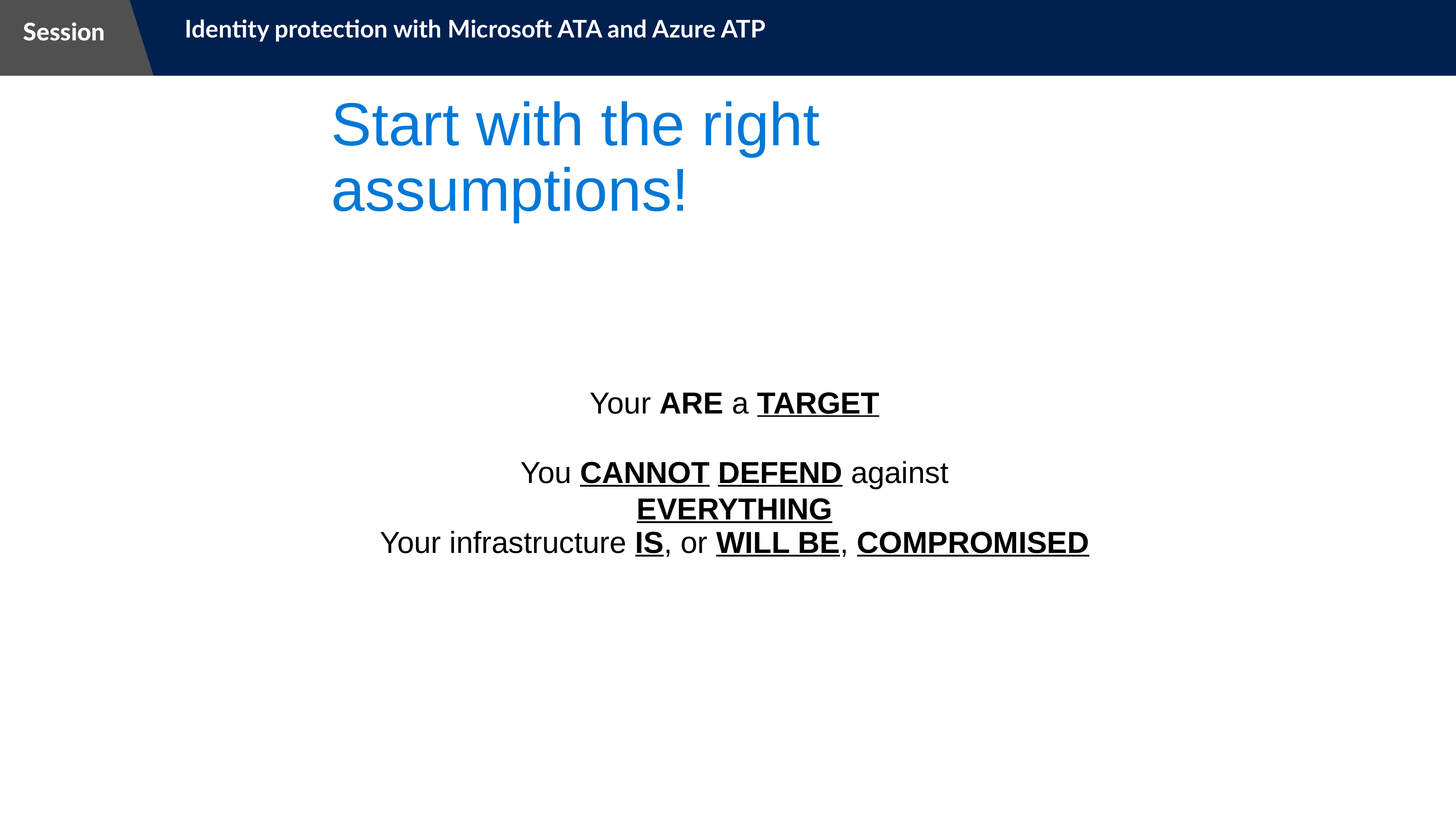

# Start with the right assumptions!
Your ARE a TARGET
You CANNOT DEFEND against EVERYTHING
Your infrastructure IS, or WILL BE, COMPROMISED